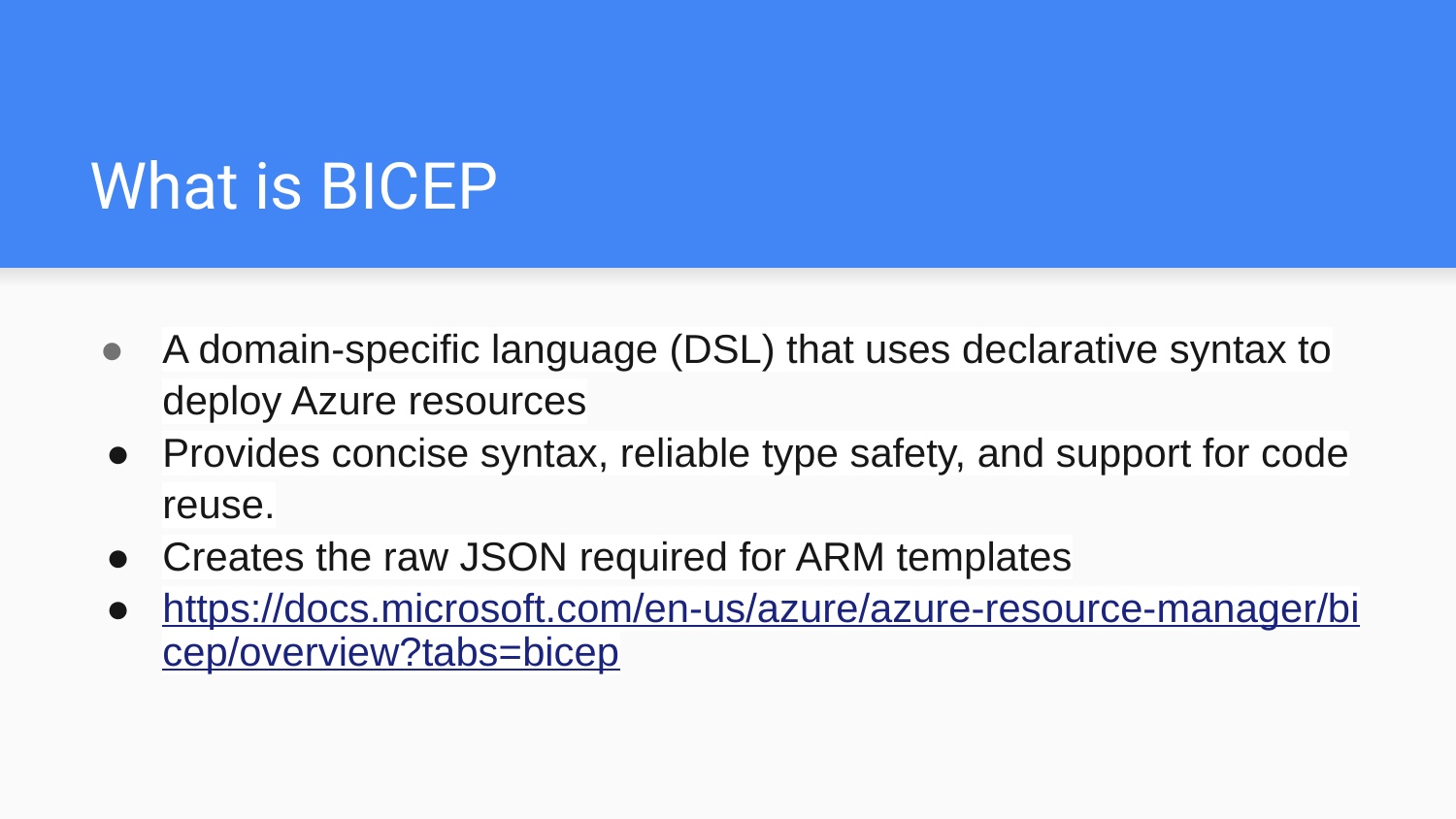

# What is BICEP
A domain-specific language (DSL) that uses declarative syntax to deploy Azure resources
Provides concise syntax, reliable type safety, and support for code reuse.
Creates the raw JSON required for ARM templates
https://docs.microsoft.com/en-us/azure/azure-resource-manager/bicep/overview?tabs=bicep